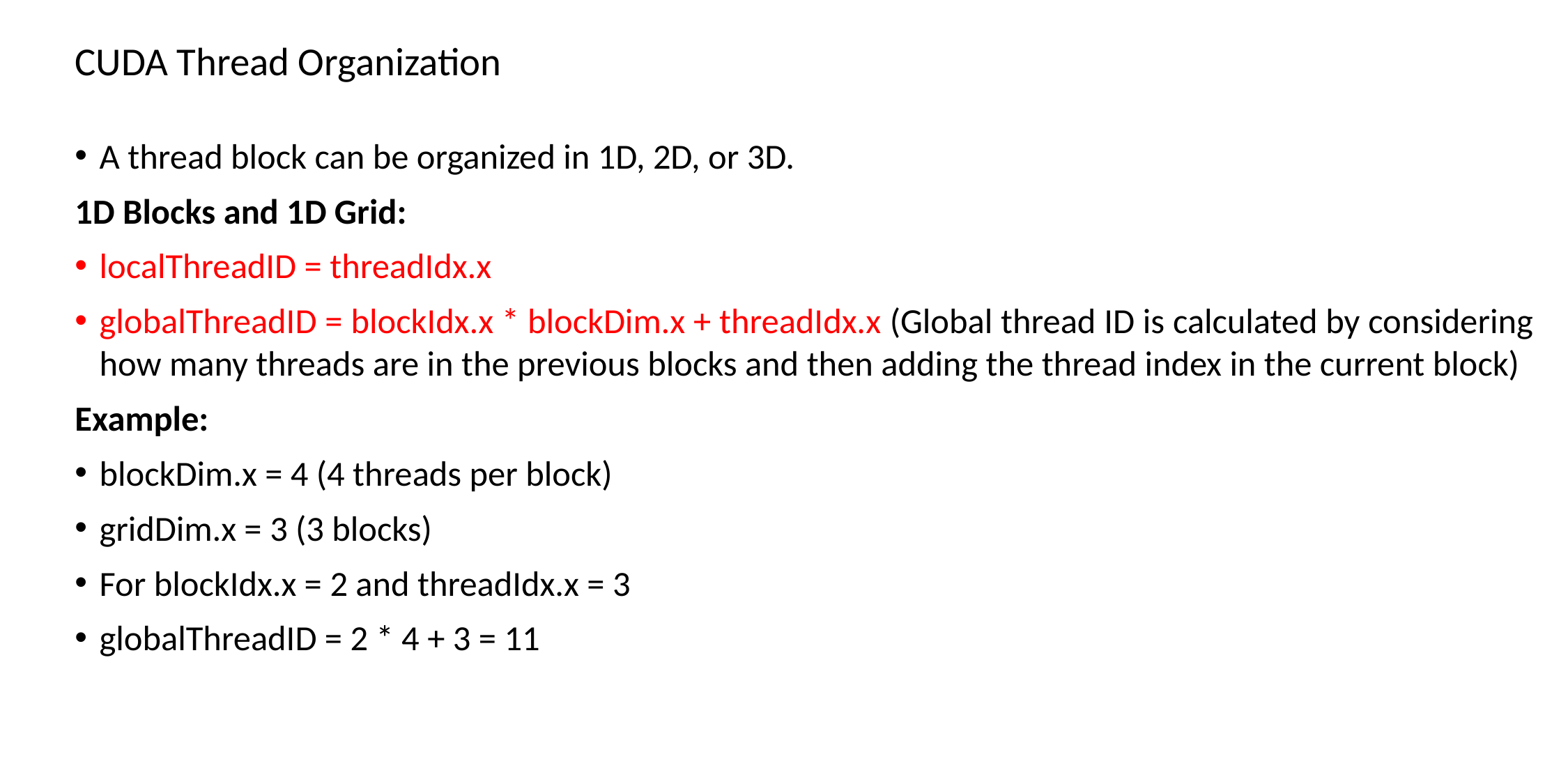

# CUDA Thread Organization
A thread block can be organized in 1D, 2D, or 3D.
1D Blocks and 1D Grid:
localThreadID = threadIdx.x
globalThreadID = blockIdx.x * blockDim.x + threadIdx.x (Global thread ID is calculated by considering how many threads are in the previous blocks and then adding the thread index in the current block)
Example:
blockDim.x = 4 (4 threads per block)
gridDim.x = 3 (3 blocks)
For blockIdx.x = 2 and threadIdx.x = 3
globalThreadID = 2 * 4 + 3 = 11